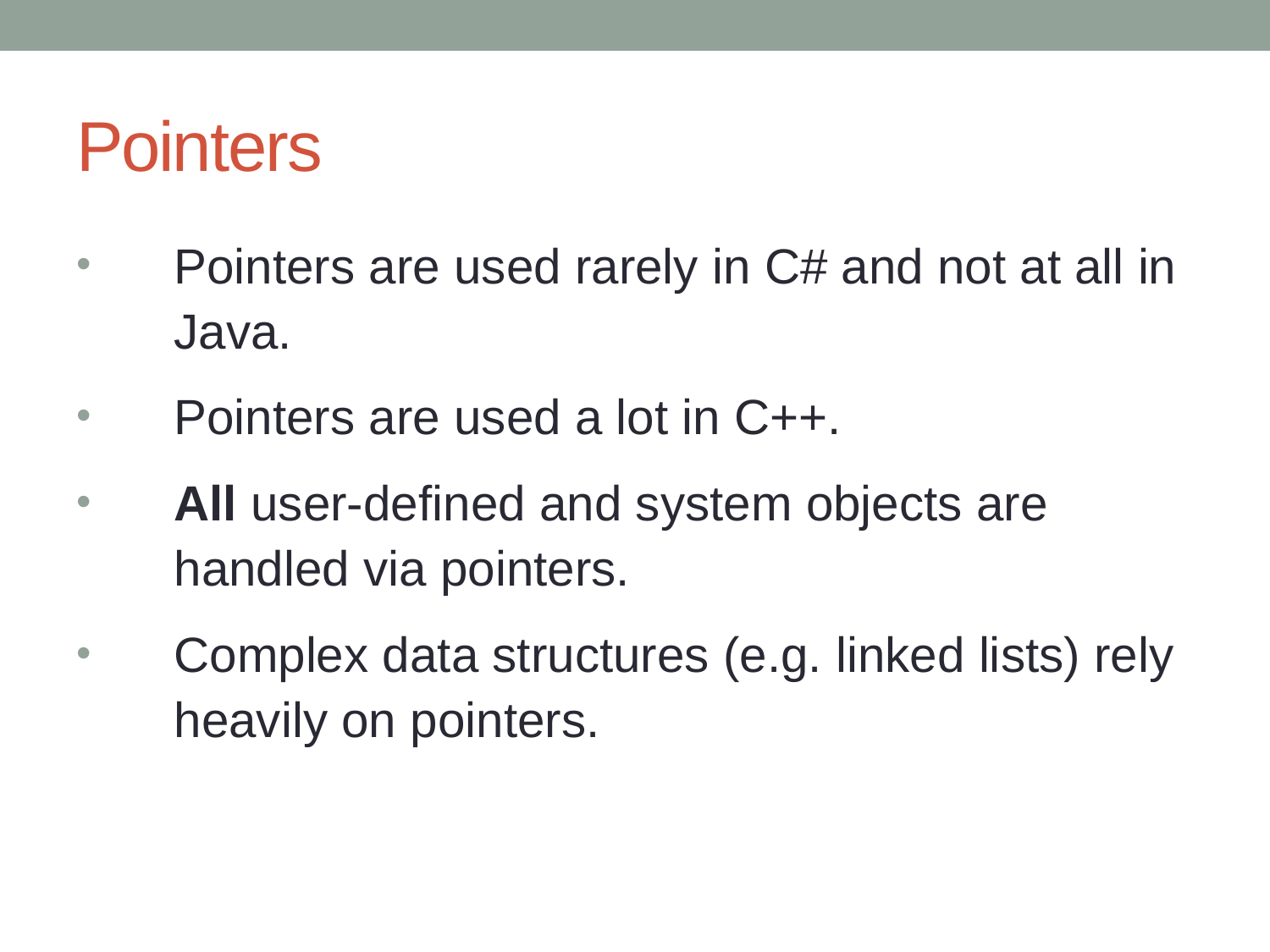

# Pointers
Pointers are used rarely in C# and not at all in Java.
Pointers are used a lot in C++.
All user-defined and system objects are handled via pointers.
Complex data structures (e.g. linked lists) rely heavily on pointers.